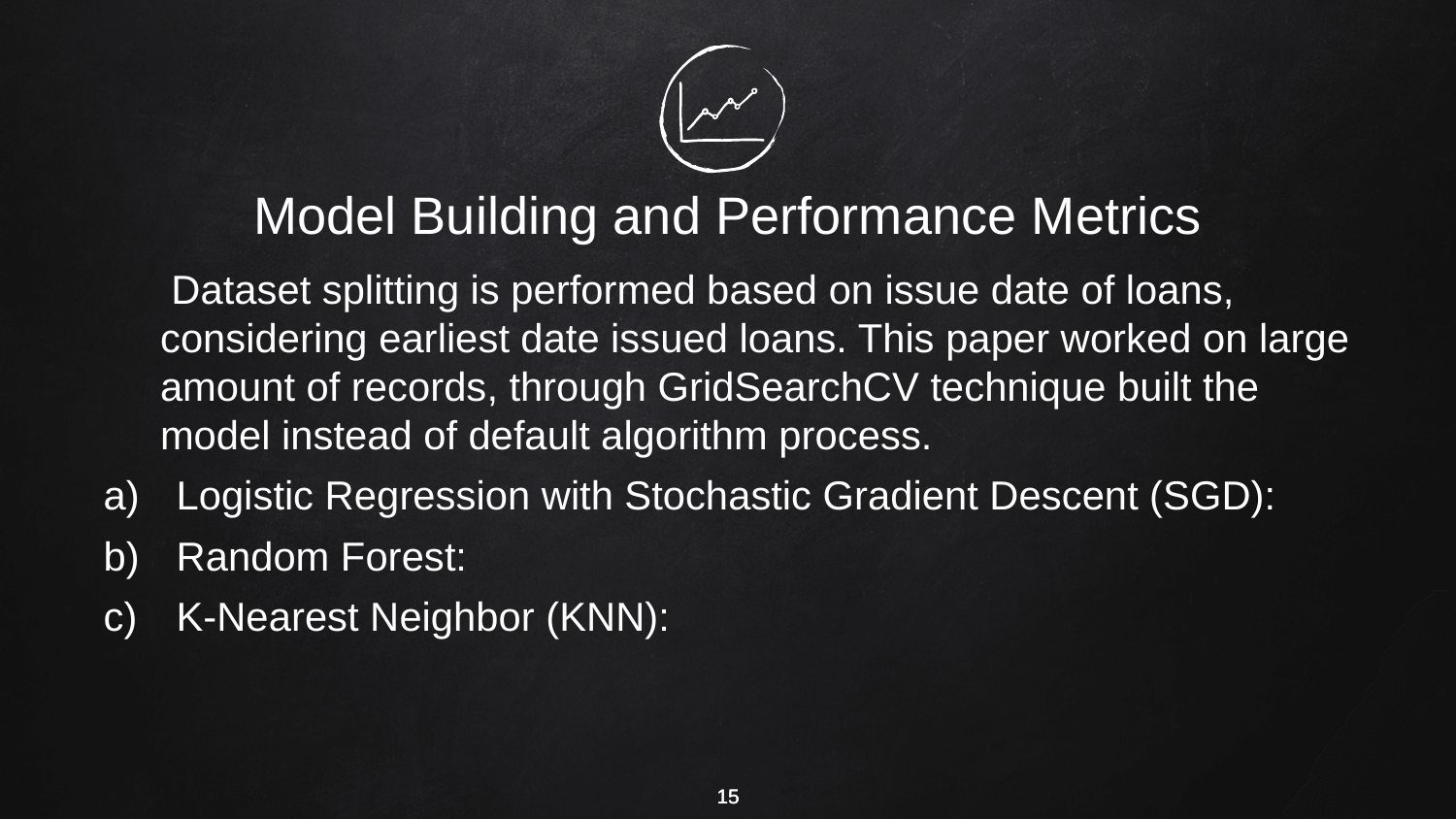

# Model Building and Performance Metrics
	 Dataset splitting is performed based on issue date of loans, considering earliest date issued loans. This paper worked on large amount of records, through GridSearchCV technique built the model instead of default algorithm process.
Logistic Regression with Stochastic Gradient Descent (SGD):
Random Forest:
K-Nearest Neighbor (KNN):

15
15
15